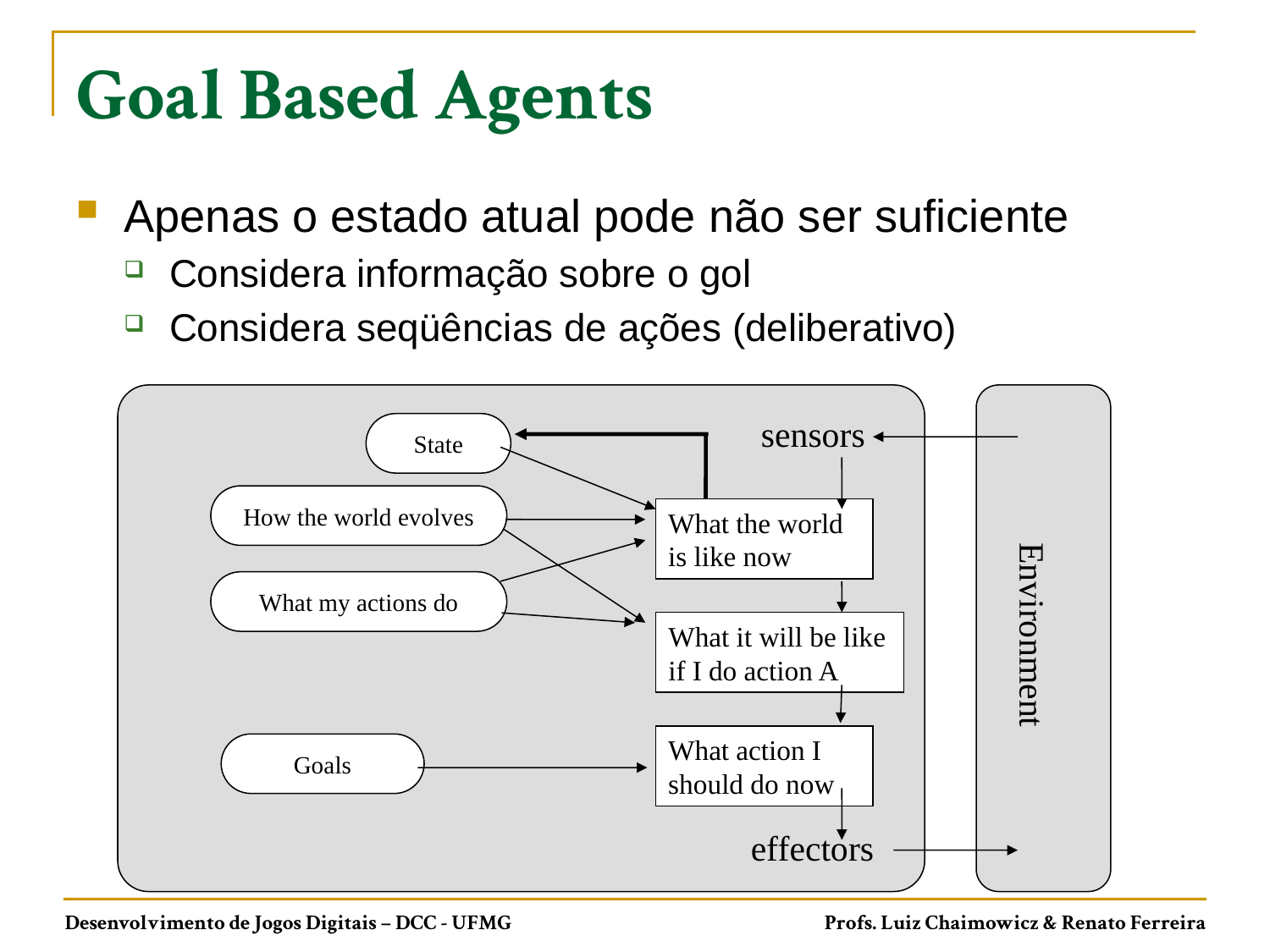

# Goal Based Agents
Apenas o estado atual pode não ser suficiente
Considera informação sobre o gol
Considera seqüências de ações (deliberativo)

sensors
State

How the world evolves
What the world is like now

What my actions do

Environment
What it will be like if I do action A

What action I should do now
Goals

effectors